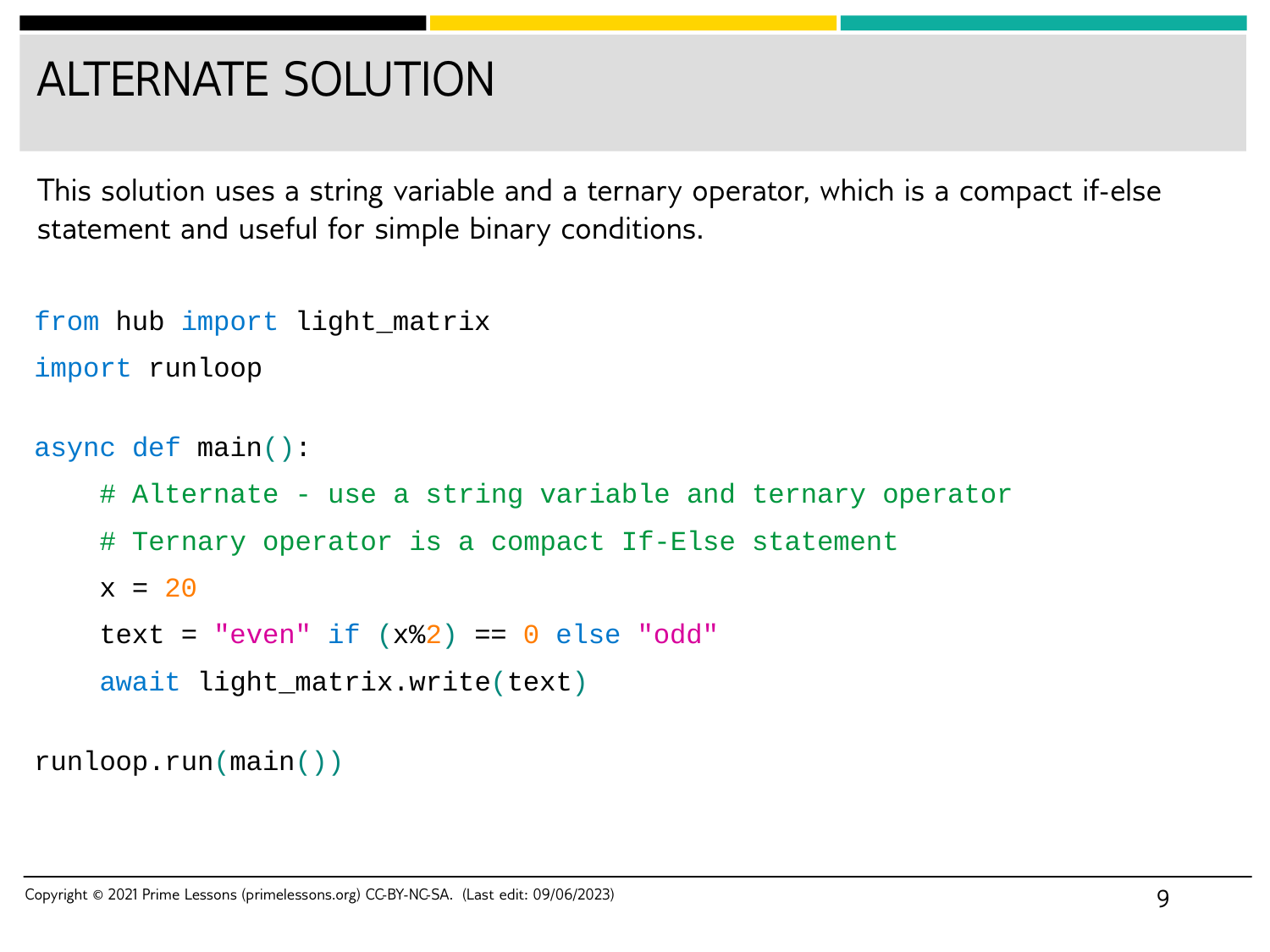

# ALTERNATE SOLUTION
This solution uses a string variable and a ternary operator, which is a compact if-else statement and useful for simple binary conditions.

from hub import light_matrix
import runloop
async def main():
    # Alternate - use a string variable and ternary operator
    # Ternary operator is a compact If-Else statement
    x = 20
    text = "even" if (x%2) == 0 else "odd"
    await light_matrix.write(text)
runloop.run(main())

9
Copyright © 2021 Prime Lessons (primelessons.org) CC-BY-NC-SA.  (Last edit: 09/06/2023)